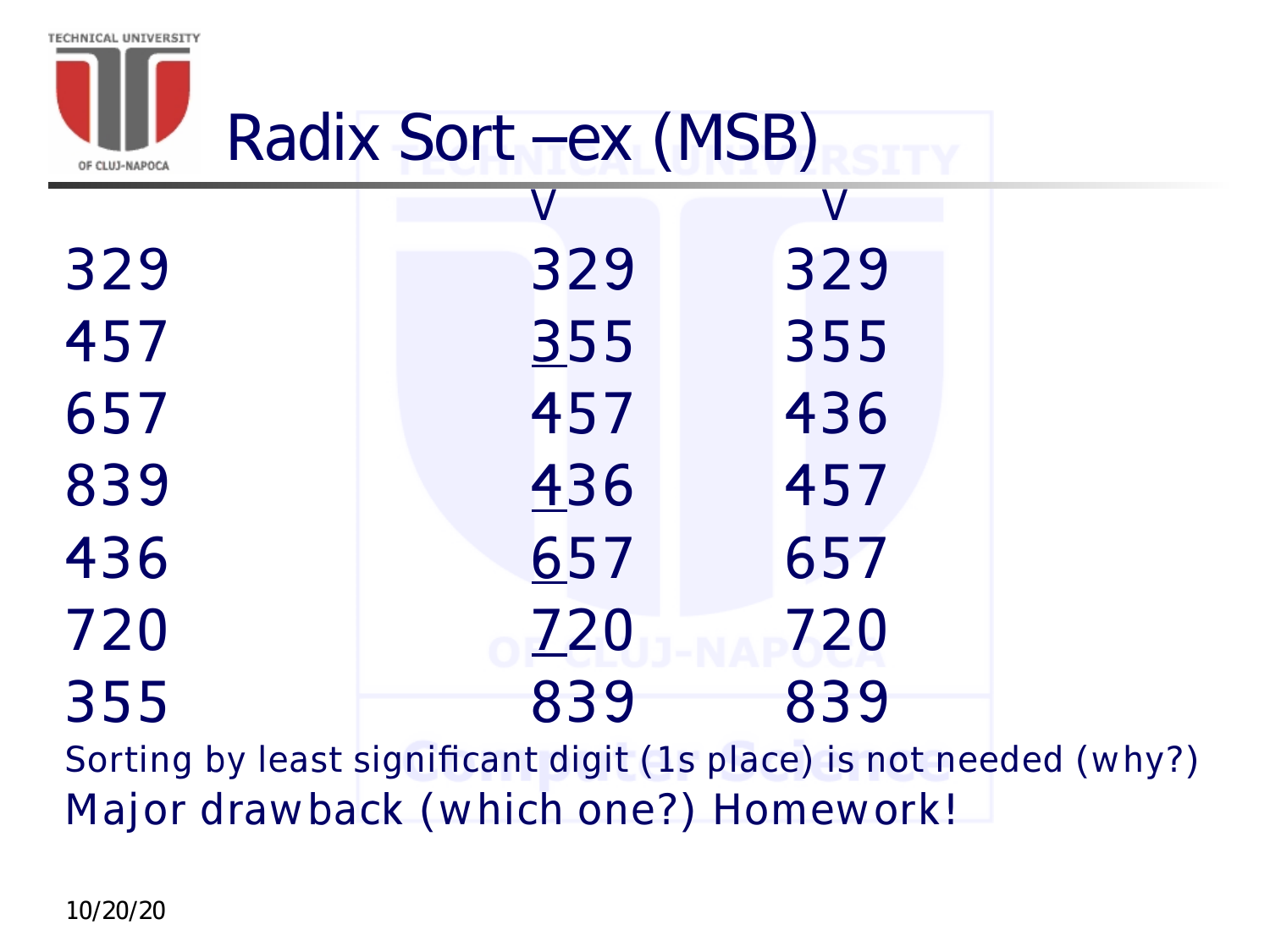

# Radix Sort –ex (MSB)
				V		   V
329			329		329
457			355		355
657			457		436
839			436		457
436			657		657
720			720		720
355			839		839
Sorting by least significant digit (1s place) is not needed (why?)
Major drawback (which one?) Homework!
10/20/20